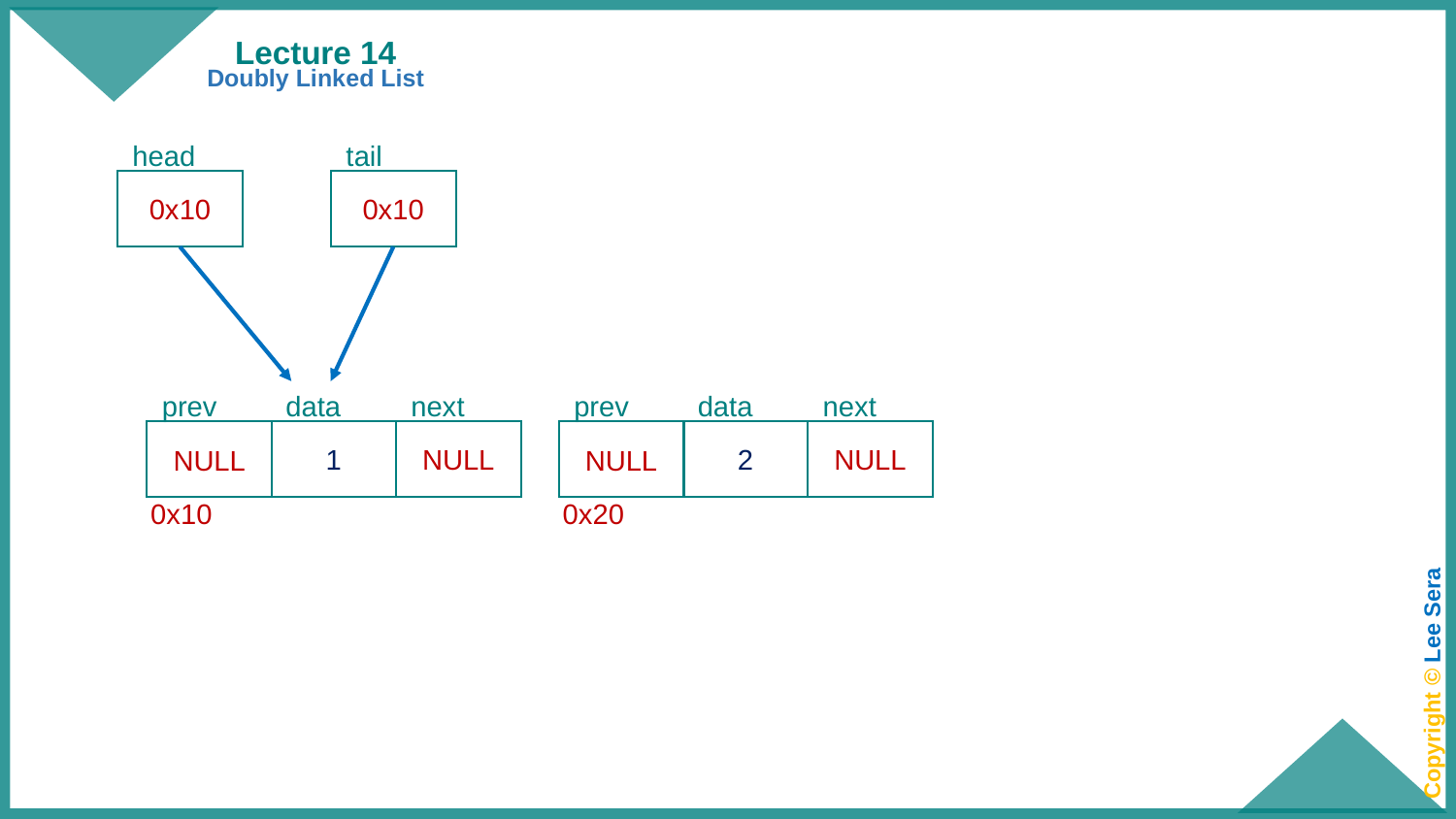

# Lecture 14
Doubly Linked List
head
0x10
tail
0x10
data
next
1
NULL
0x10
prev
NULL
data
next
2
NULL
0x20
prev
NULL
Copyright © Lee Sera